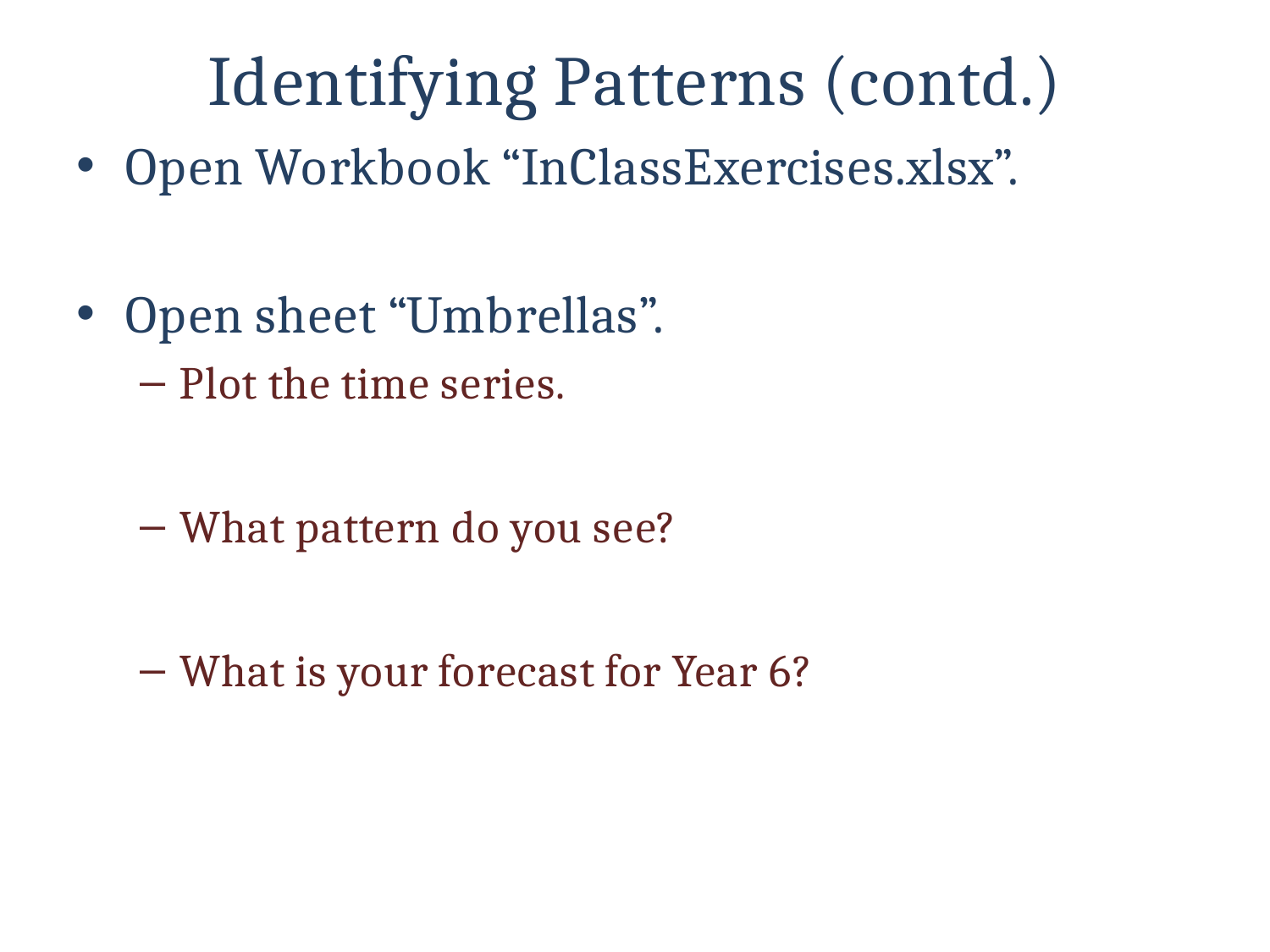

# Identifying Patterns (contd.)
Open Workbook “InClassExercises.xlsx”.

Open sheet “Umbrellas”.
Plot the time series.

What pattern do you see?

What is your forecast for Year 6?